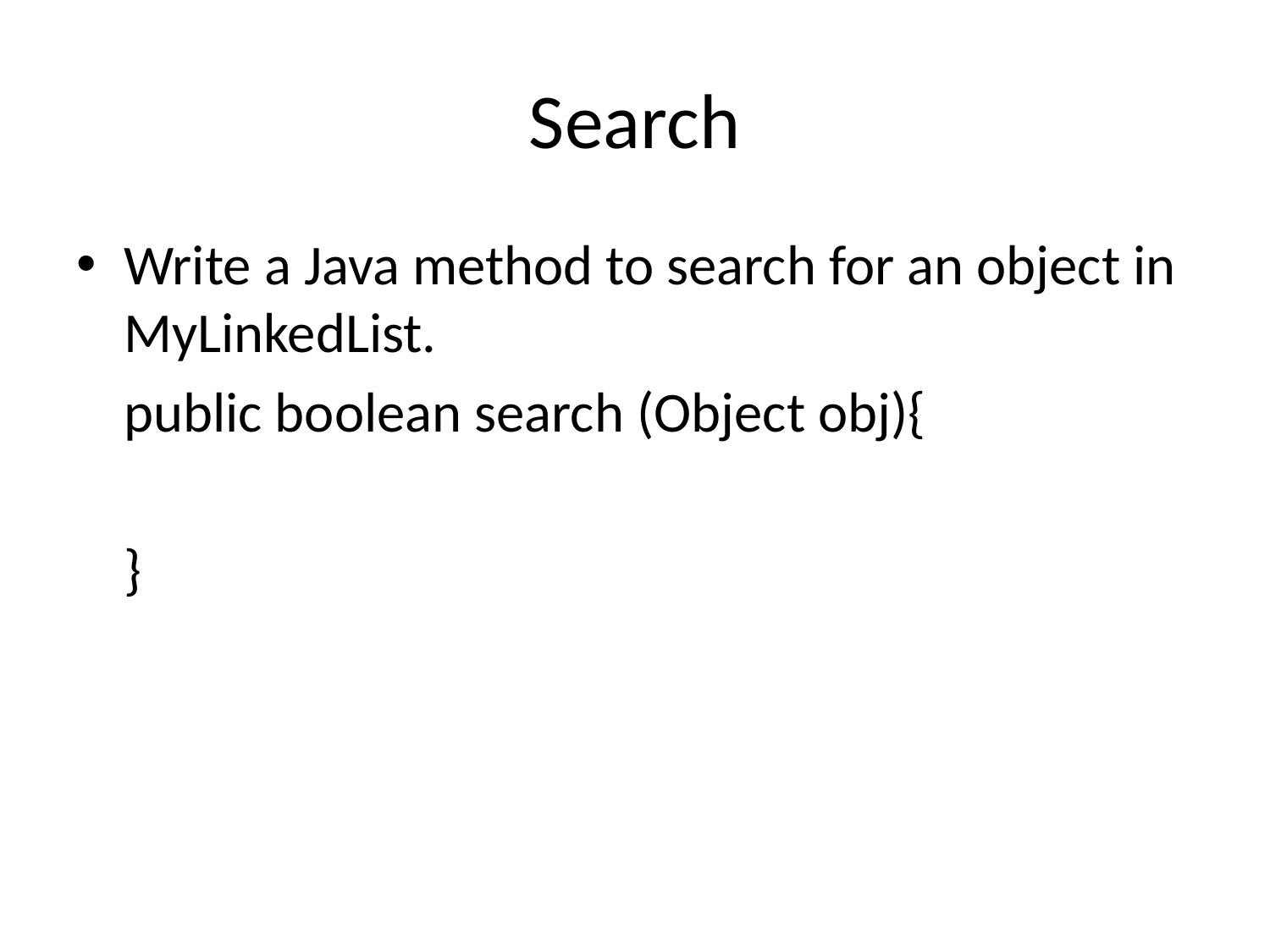

# Search
Write a Java method to search for an object in MyLinkedList.
	public boolean search (Object obj){

	}